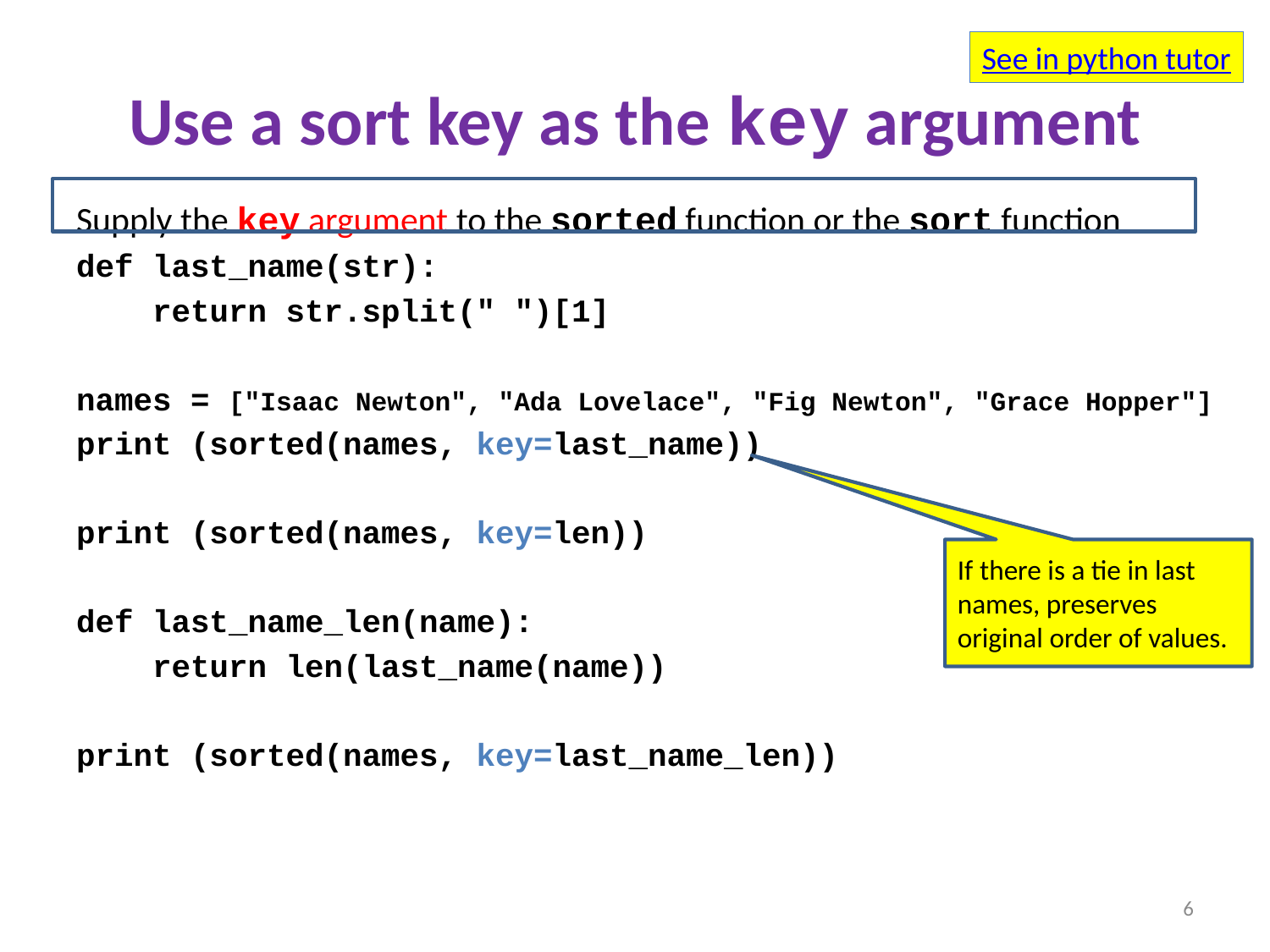

See in python tutor
# Use a sort key as the key argument

Supply the key argument to the sorted function or the sort function
def last_name(str):
    return str.split(" ")[1]

names = ["Isaac Newton", "Ada Lovelace", "Fig Newton", "Grace Hopper"]
print (sorted(names, key=last_name))

print (sorted(names, key=len))

def last_name_len(name):
    return len(last_name(name))

print (sorted(names, key=last_name_len))

If there is a tie in last names, preserves original order of values.
6